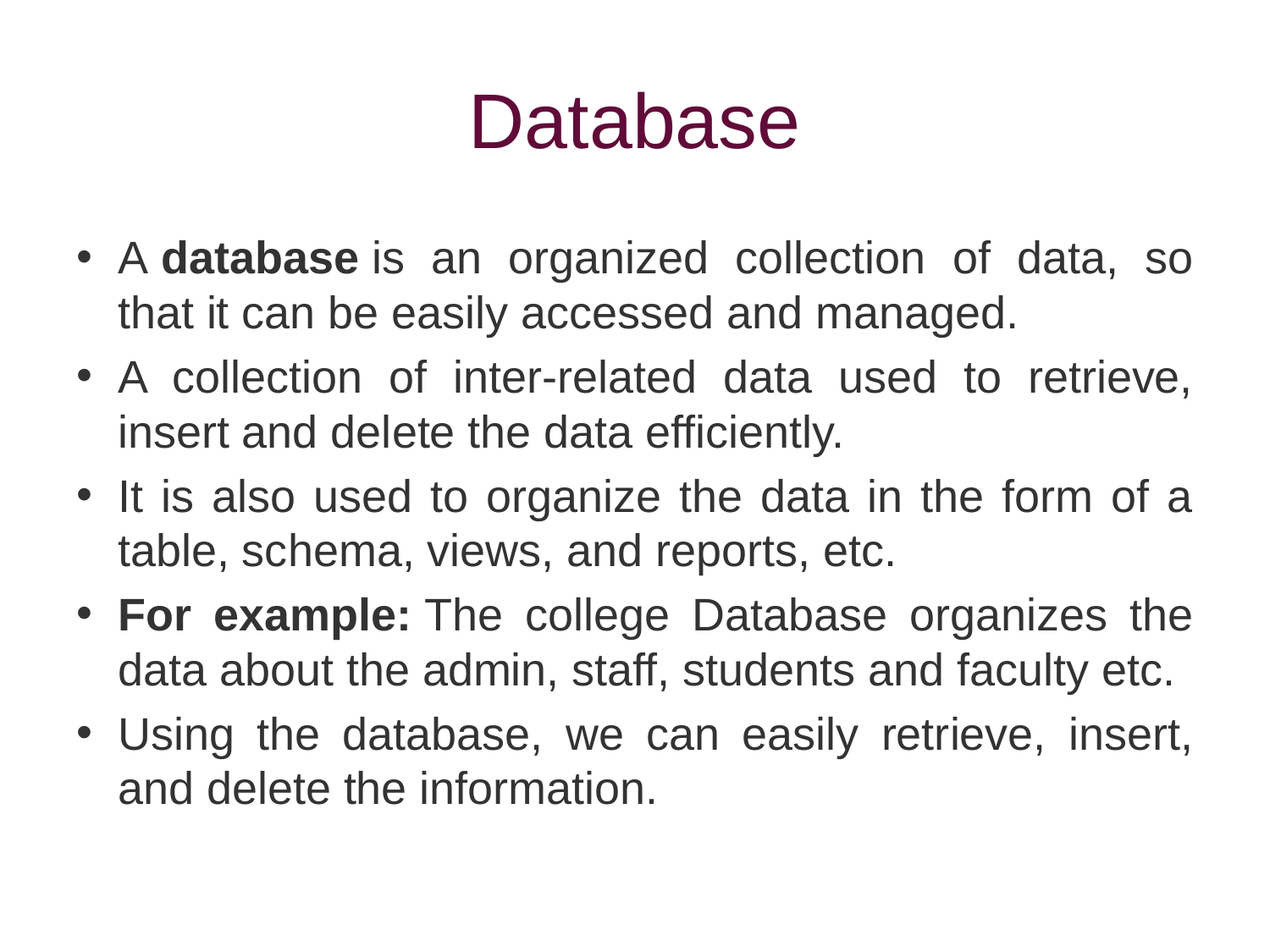

# Database
A database is an organized collection of data, so that it can be easily accessed and managed.
A collection of inter-related data used to retrieve, insert and delete the data efficiently.
It is also used to organize the data in the form of a table, schema, views, and reports, etc.
For example: The college Database organizes the data about the admin, staff, students and faculty etc.
Using the database, we can easily retrieve, insert, and delete the information.